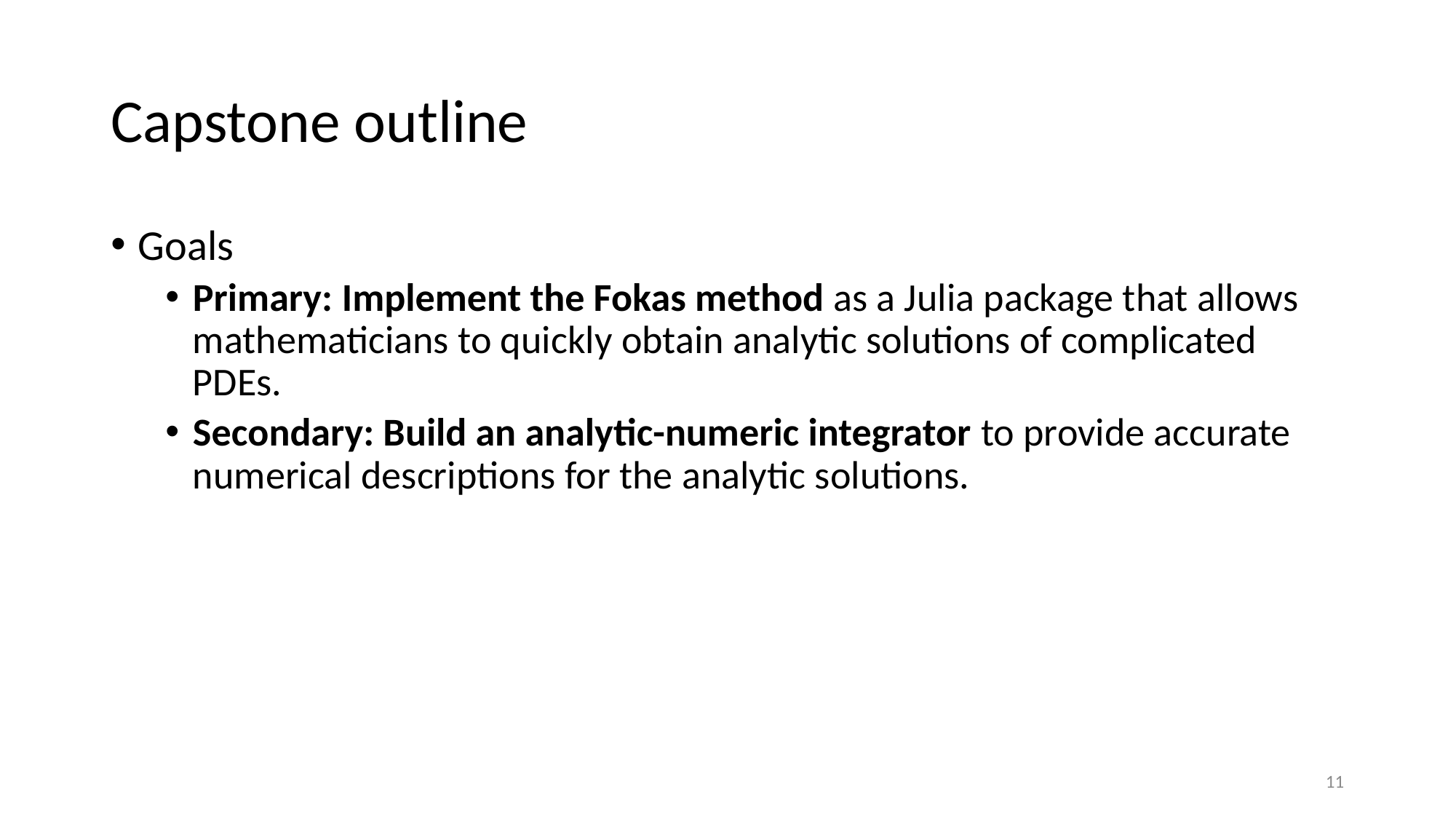

# Capstone outline
Goals
Primary: Implement the Fokas method as a Julia package that allows mathematicians to quickly obtain analytic solutions of complicated PDEs.
Secondary: Build an analytic-numeric integrator to provide accurate numerical descriptions for the analytic solutions.
11